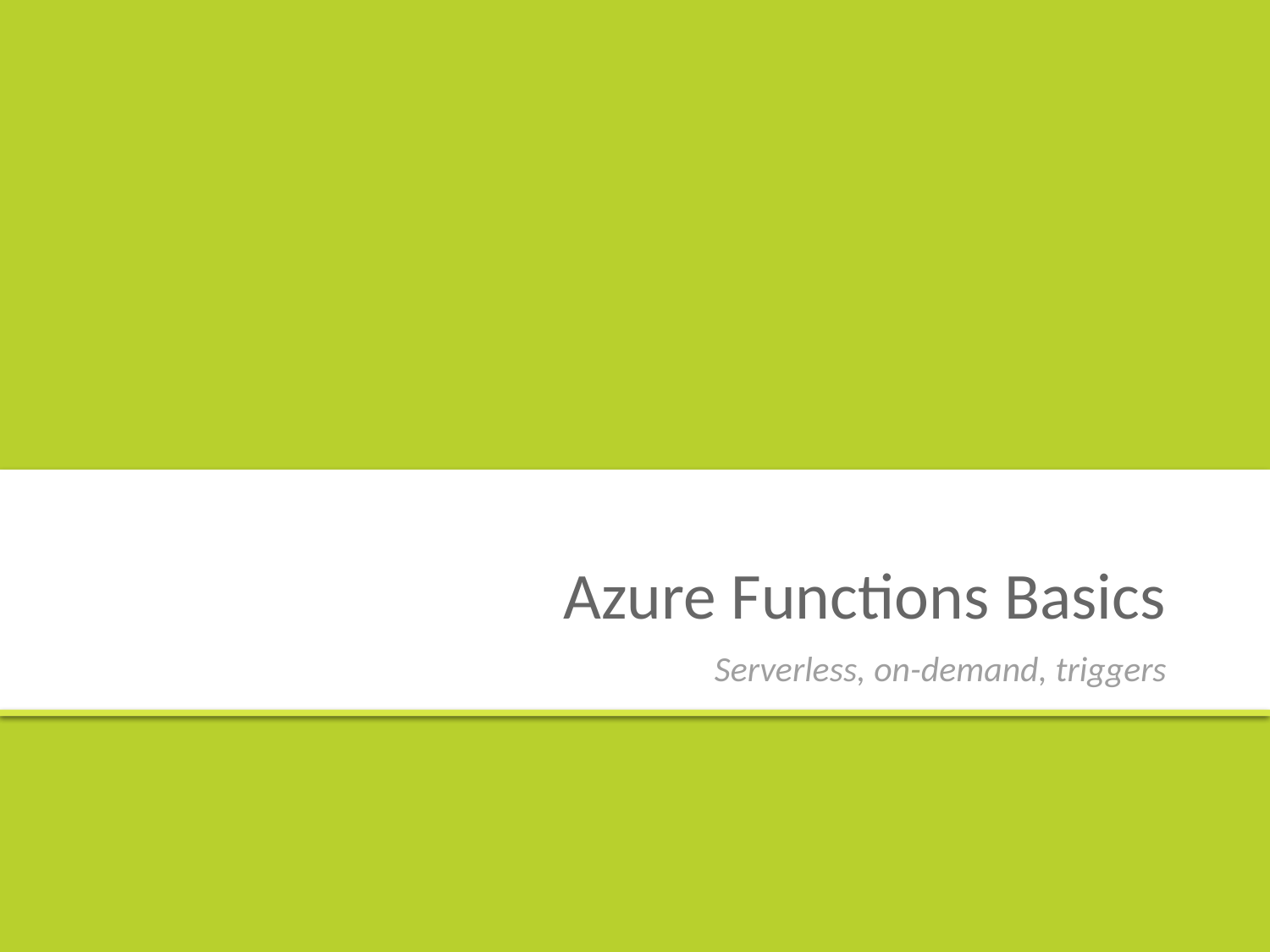

# Azure Functions Basics
Serverless, on-demand, triggers